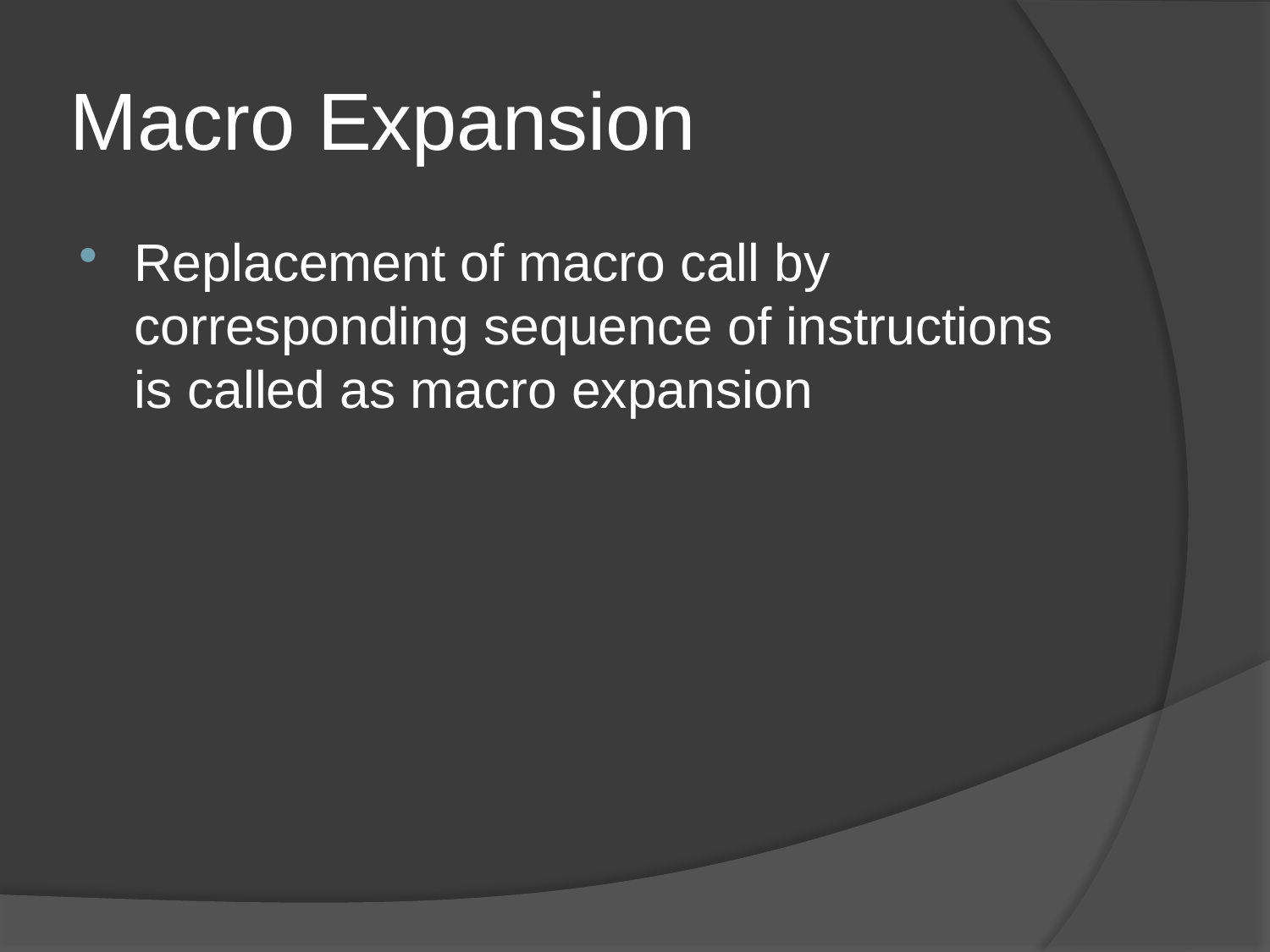

# Macro Expansion
Replacement of macro call by corresponding sequence of instructions is called as macro expansion